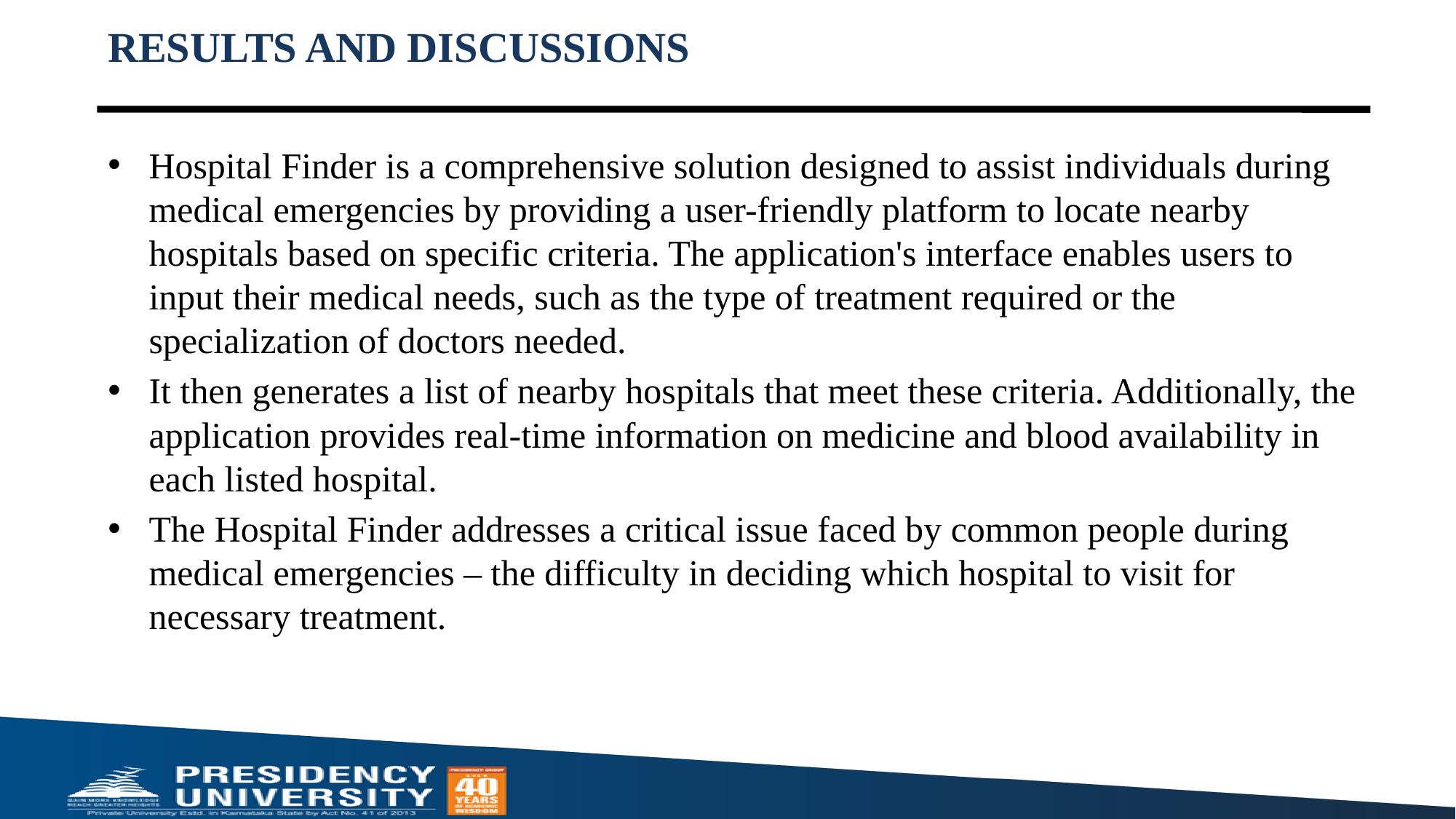

# RESULTS AND DISCUSSIONS
Hospital Finder is a comprehensive solution designed to assist individuals during medical emergencies by providing a user-friendly platform to locate nearby hospitals based on specific criteria. The application's interface enables users to input their medical needs, such as the type of treatment required or the specialization of doctors needed.
It then generates a list of nearby hospitals that meet these criteria. Additionally, the application provides real-time information on medicine and blood availability in each listed hospital.
The Hospital Finder addresses a critical issue faced by common people during medical emergencies – the difficulty in deciding which hospital to visit for necessary treatment.